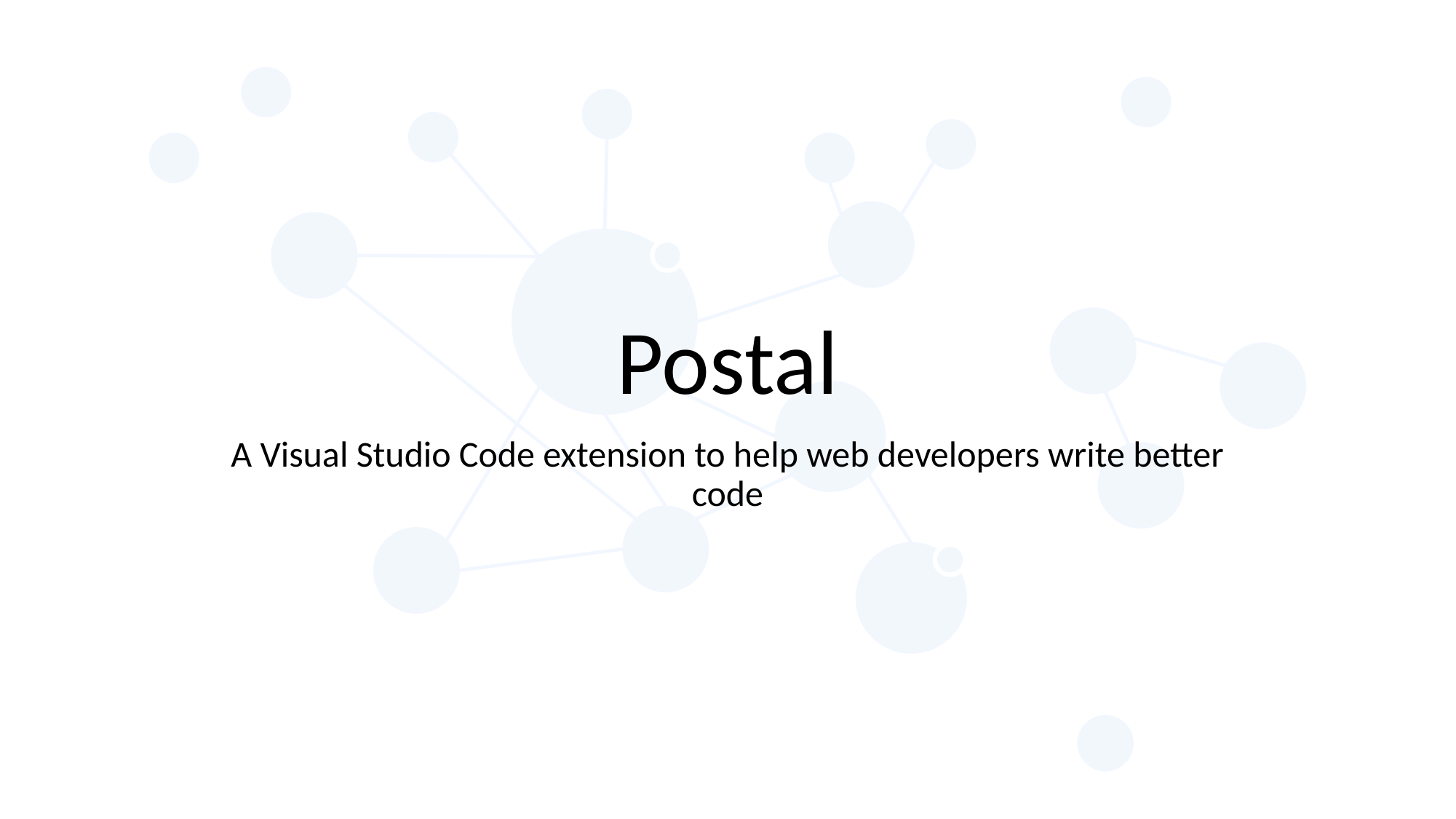

# Postal
A Visual Studio Code extension to help web developers write better code